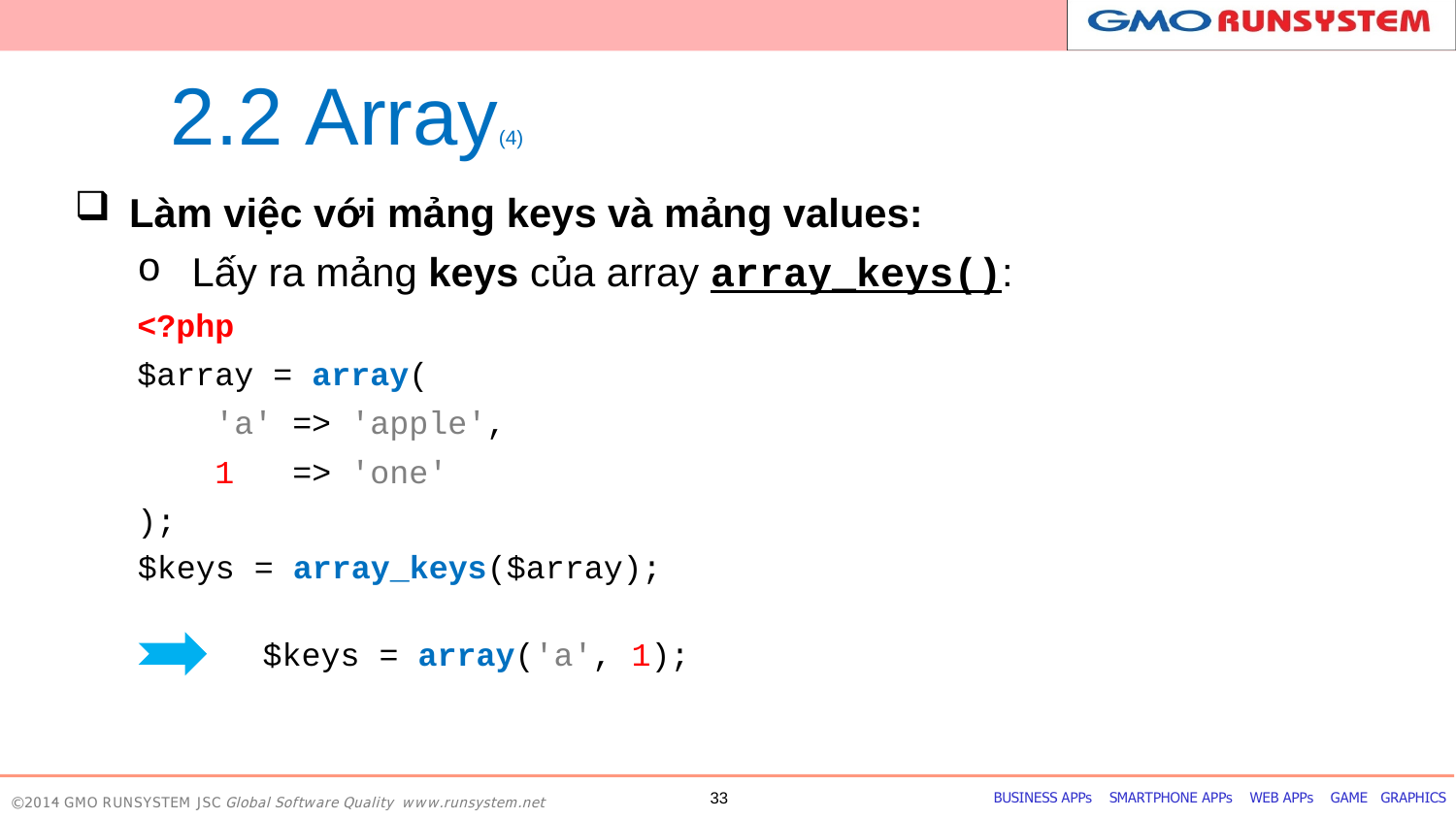

# 2.2 Array(4)
Làm việc với mảng keys và mảng values:
Lấy ra mảng keys của array array_keys():
<?php
$array = array(
    'a' => 'apple',
    1   => 'one'
);
$keys = array_keys($array);
$keys = array('a', 1);